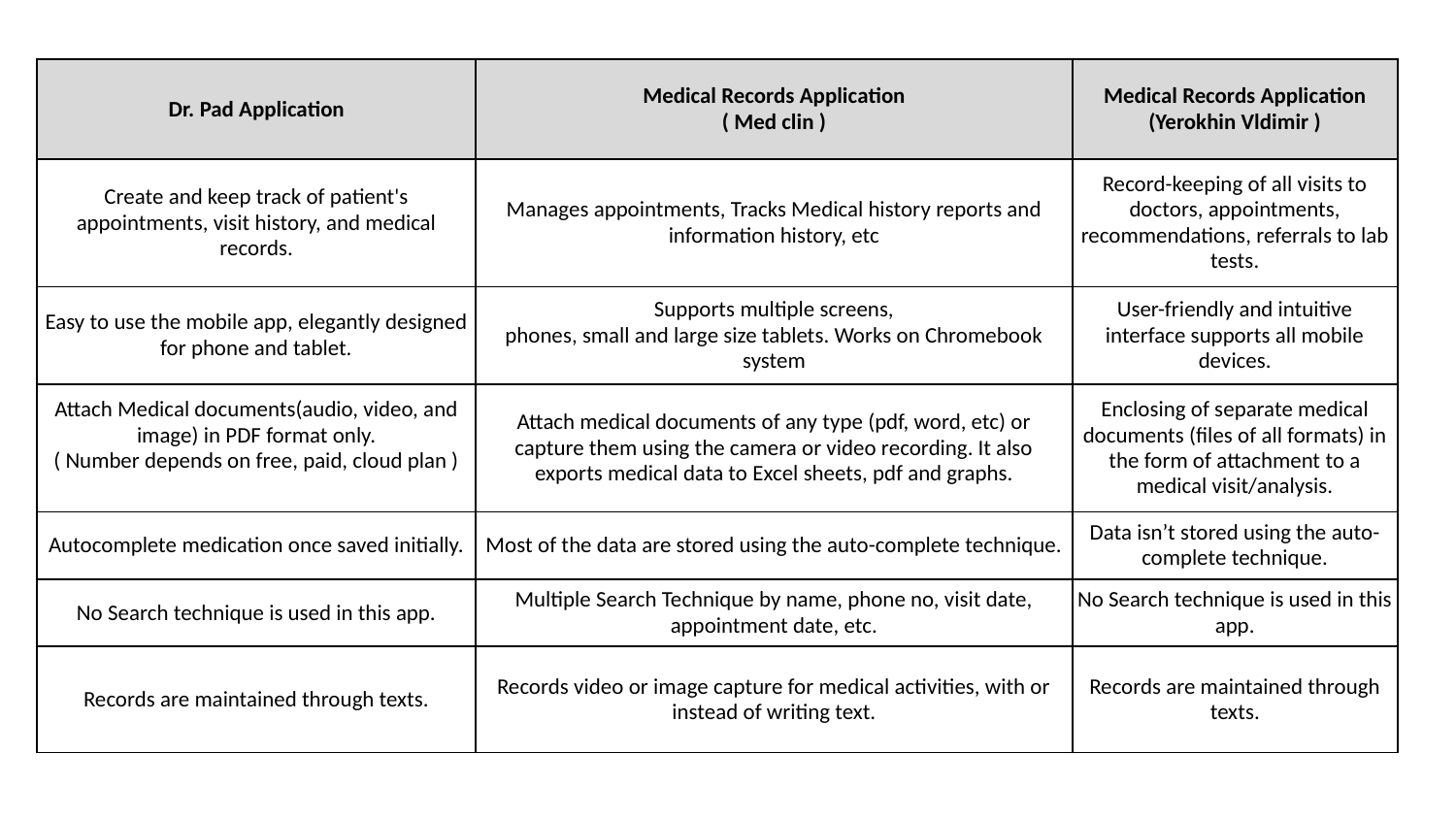

| Dr. Pad Application | Medical Records Application ( Med clin ) | Medical Records Application (Yerokhin Vldimir ) |
| --- | --- | --- |
| Create and keep track of patient's appointments, visit history, and medical records. | Manages appointments, Tracks Medical history reports and information history, etc | Record-keeping of all visits to doctors, appointments, recommendations, referrals to lab tests. |
| Easy to use the mobile app, elegantly designed for phone and tablet. | Supports multiple screens, phones, small and large size tablets. Works on Chromebook system | User-friendly and intuitive interface supports all mobile devices. |
| Attach Medical documents(audio, video, and image) in PDF format only. ( Number depends on free, paid, cloud plan ) | Attach medical documents of any type (pdf, word, etc) or capture them using the camera or video recording. It also exports medical data to Excel sheets, pdf and graphs. | Enclosing of separate medical documents (files of all formats) in the form of attachment to a medical visit/analysis. |
| Autocomplete medication once saved initially. | Most of the data are stored using the auto-complete technique. | Data isn’t stored using the auto-complete technique. |
| No Search technique is used in this app. | Multiple Search Technique by name, phone no, visit date, appointment date, etc. | No Search technique is used in this app. |
| Records are maintained through texts. | Records video or image capture for medical activities, with or instead of writing text. | Records are maintained through texts. |